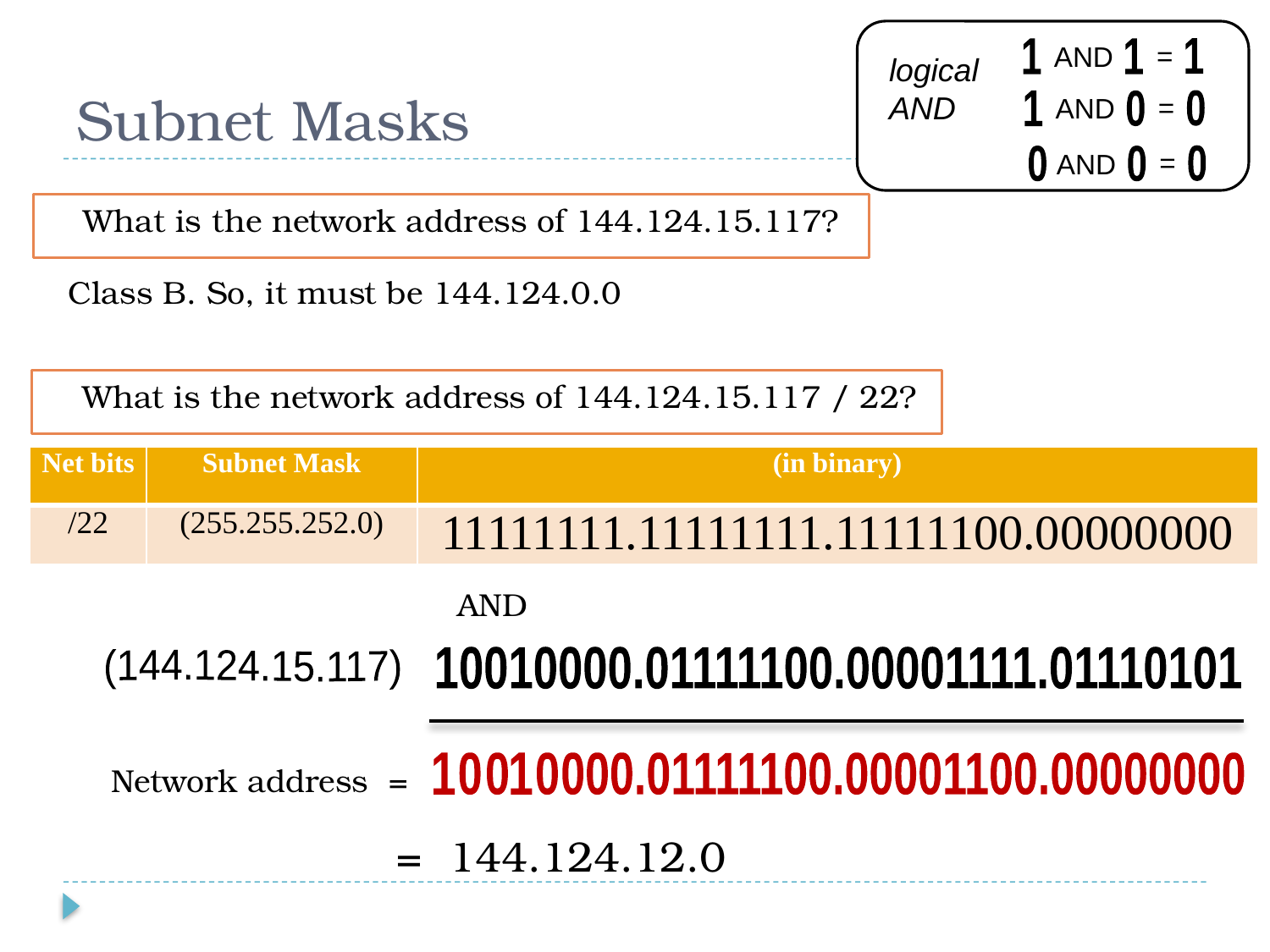

# Subnet Masks

=
AND
1
1
1
logical
AND
=
AND
0
1
0
=
AND
0
0
0
What is the network address of 144.124.15.117?
Class B. So, it must be 144.124.0.0
What is the network address of 144.124.15.117 / 22?
| Net bits | Subnet Mask | (in binary) |
| --- | --- | --- |
| /22 | (255.255.252.0) | 11111111.11111111.11111100.00000000 |
AND
10010000.01111100.00001111.01110101
(144.124.15.117)
1
0
0
1
0
000.01111100.00001100.00000000
Network address  =
 =  144.124.12.0